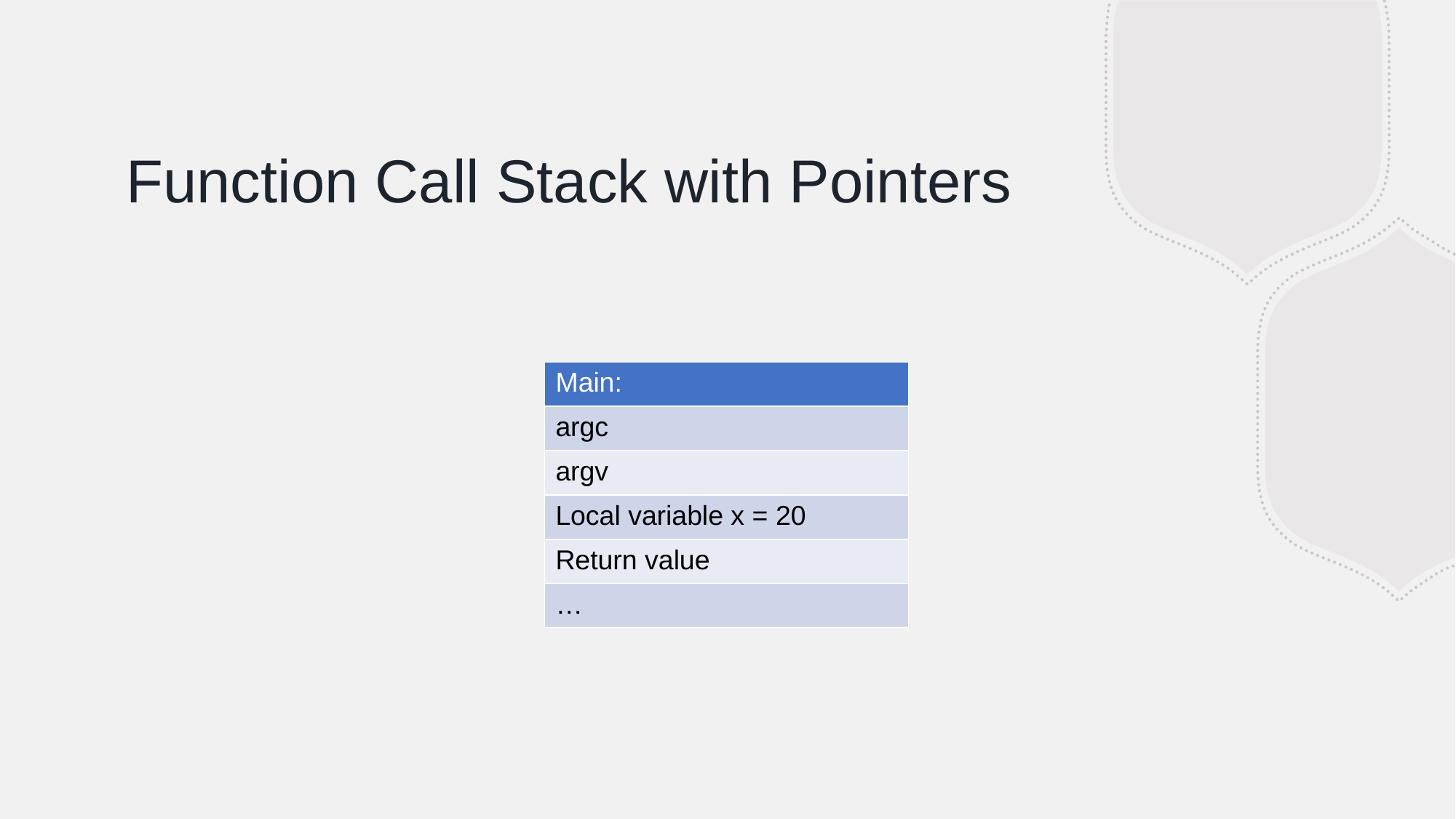

# Function Call Stack with Pointers
| Main: |
| --- |
| argc |
| argv |
| Local variable x = 20 |
| Return value |
| … |